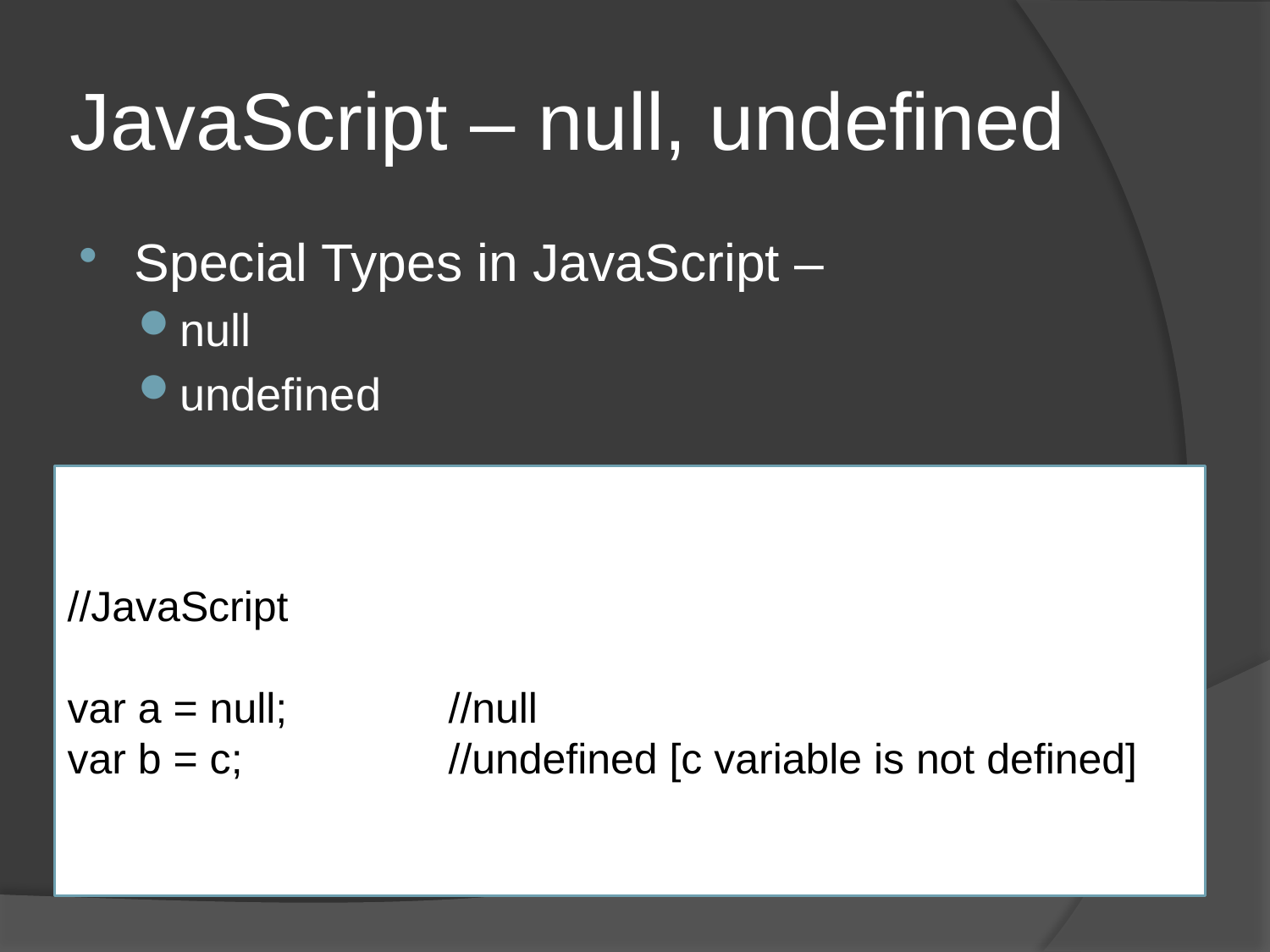

# JavaScript – null, undefined
Special Types in JavaScript –
null
undefined

//JavaScript

var a = null;		//null
var b = c;		//undefined [c variable is not defined]